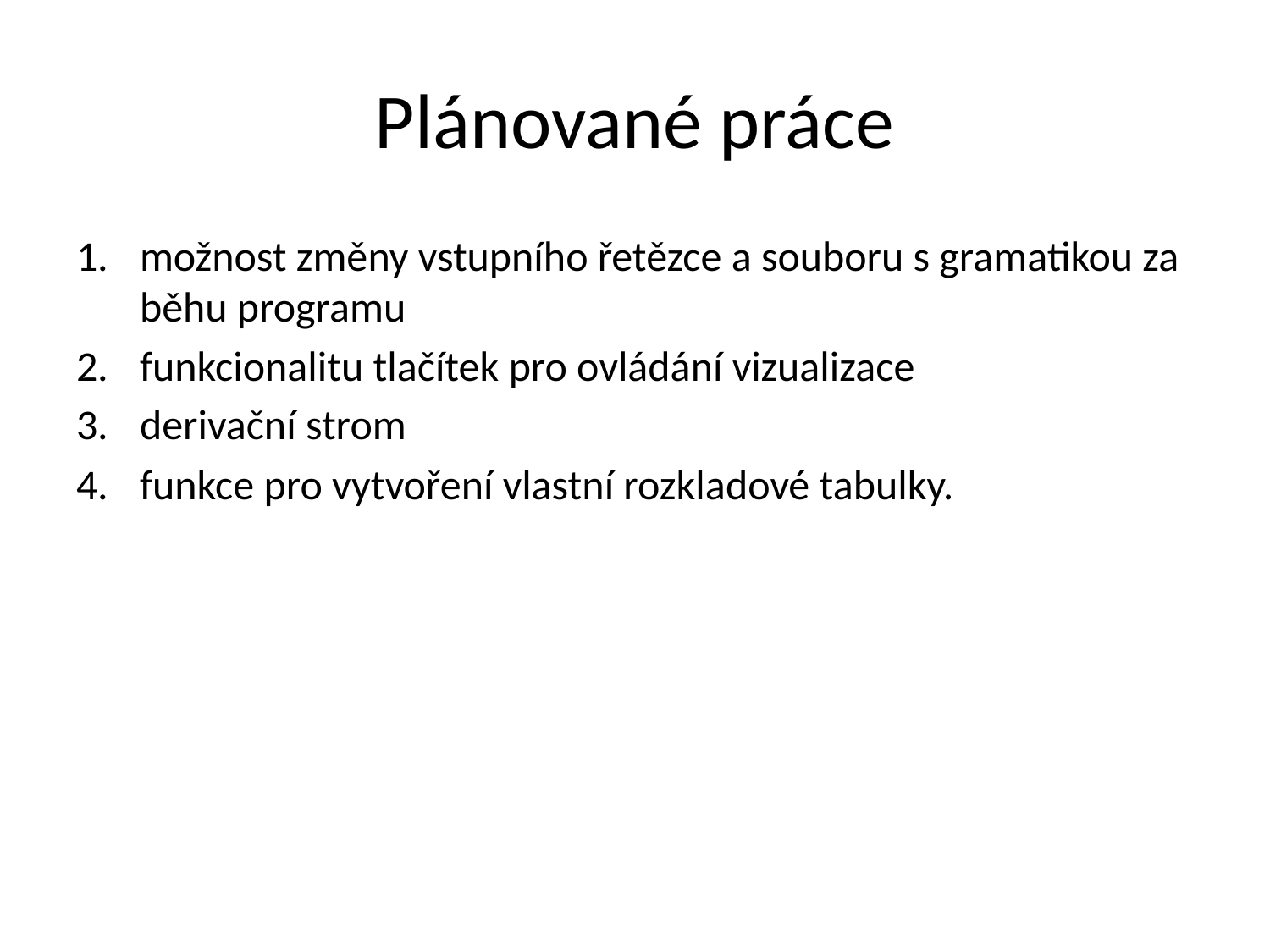

# Plánované práce
možnost změny vstupního řetězce a souboru s gramatikou za běhu programu
funkcionalitu tlačítek pro ovládání vizualizace
derivační strom
funkce pro vytvoření vlastní rozkladové tabulky.